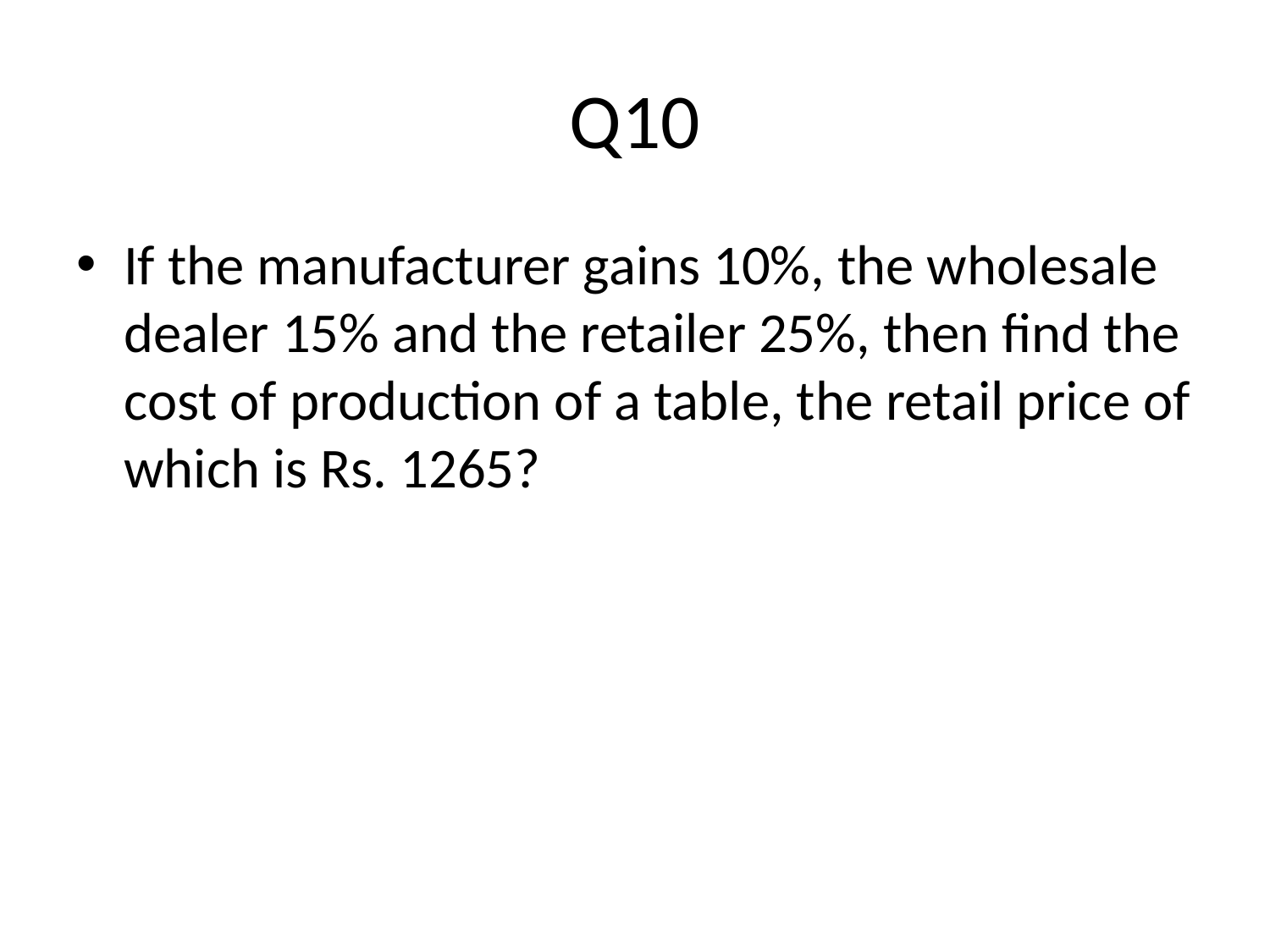

# Q10
If the manufacturer gains 10%, the wholesale dealer 15% and the retailer 25%, then find the cost of production of a table, the retail price of which is Rs. 1265?